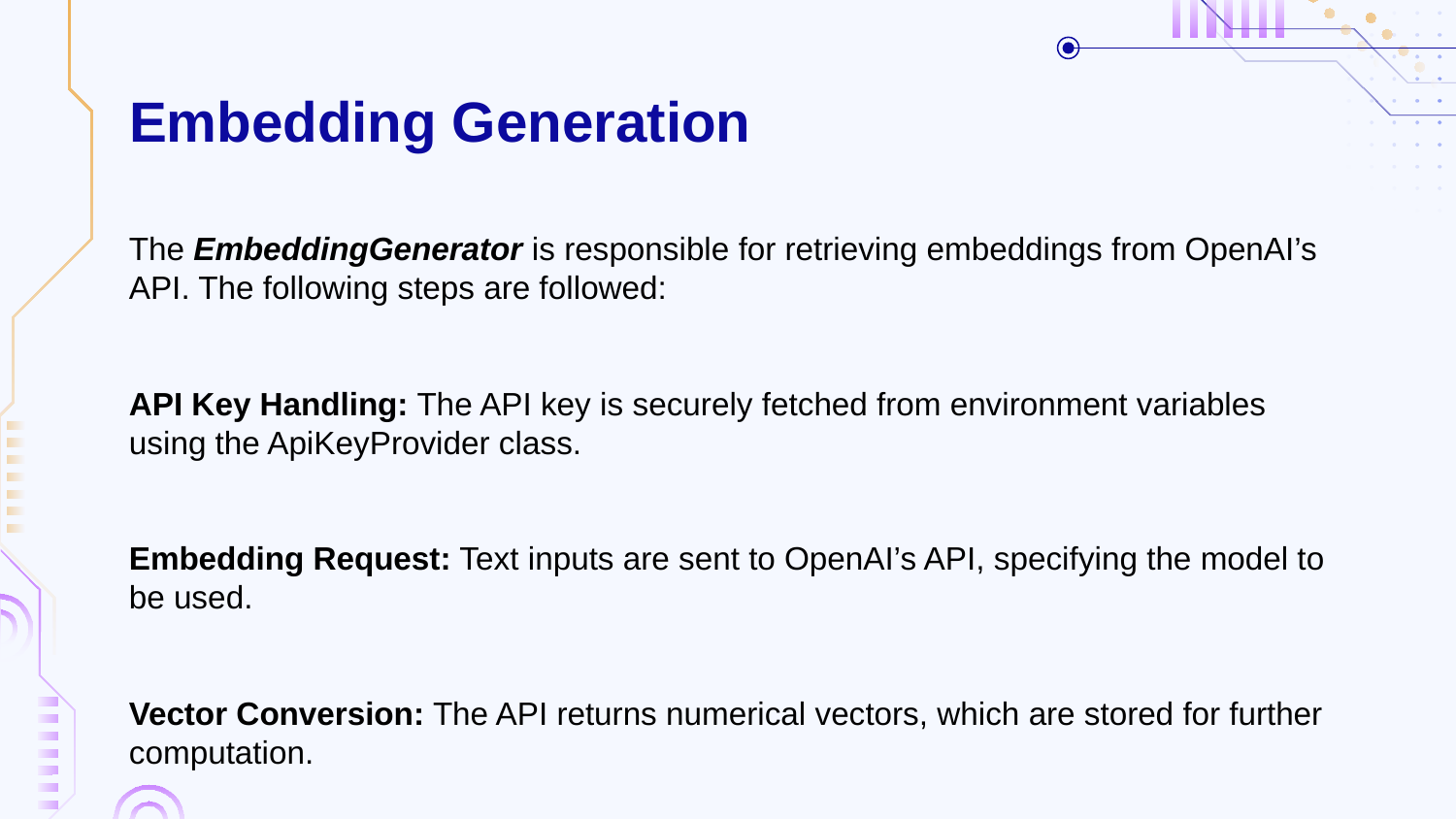

# Embedding Generation

The EmbeddingGenerator is responsible for retrieving embeddings from OpenAI’s API. The following steps are followed:

API Key Handling: The API key is securely fetched from environment variables using the ApiKeyProvider class.

Embedding Request: Text inputs are sent to OpenAI’s API, specifying the model to be used.

Vector Conversion: The API returns numerical vectors, which are stored for further computation.